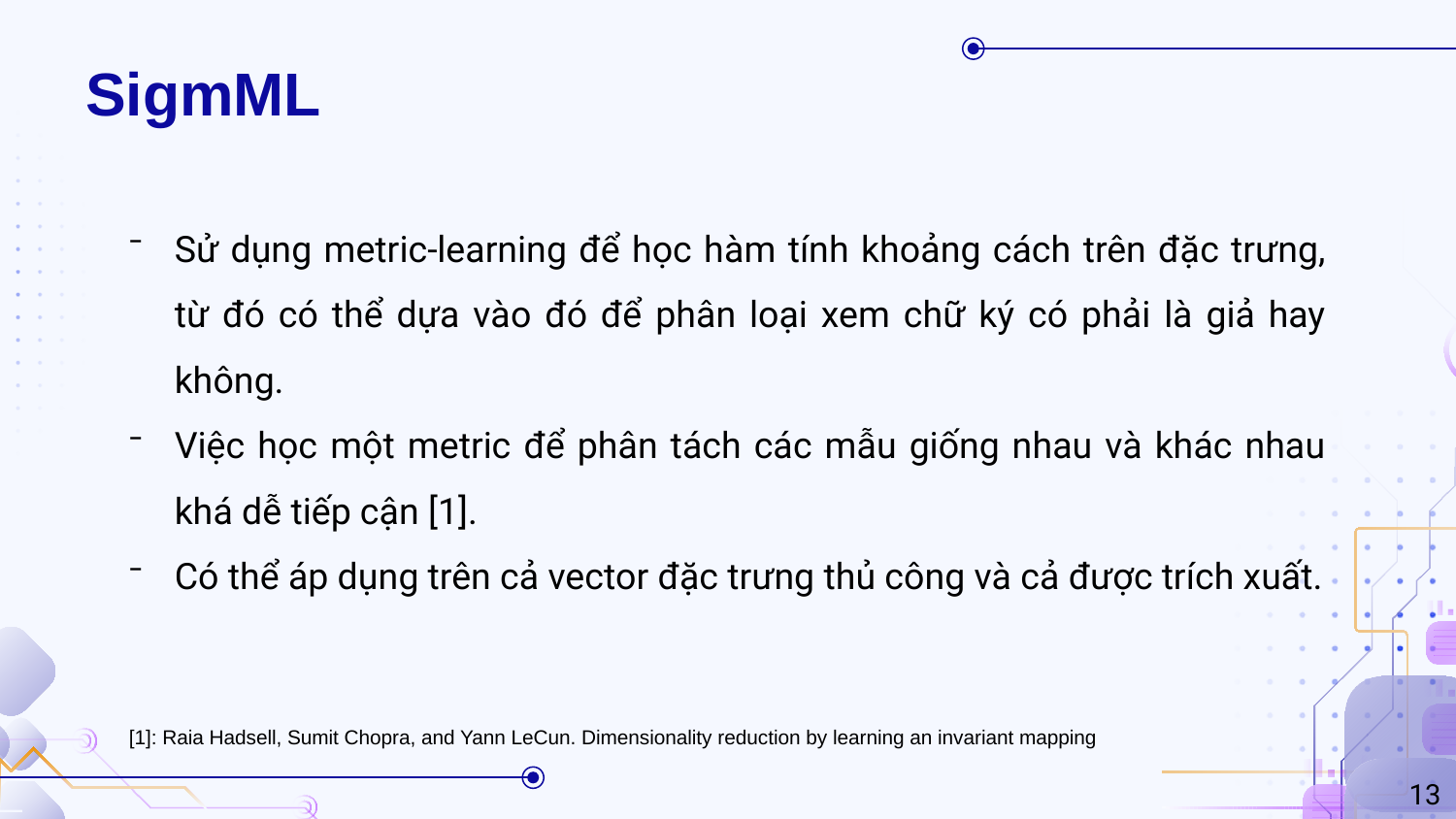

SigmML
Sử dụng metric-learning để học hàm tính khoảng cách trên đặc trưng, từ đó có thể dựa vào đó để phân loại xem chữ ký có phải là giả hay không.
Việc học một metric để phân tách các mẫu giống nhau và khác nhau khá dễ tiếp cận [1].
Có thể áp dụng trên cả vector đặc trưng thủ công và cả được trích xuất.
[1]: Raia Hadsell, Sumit Chopra, and Yann LeCun. Dimensionality reduction by learning an invariant mapping
13